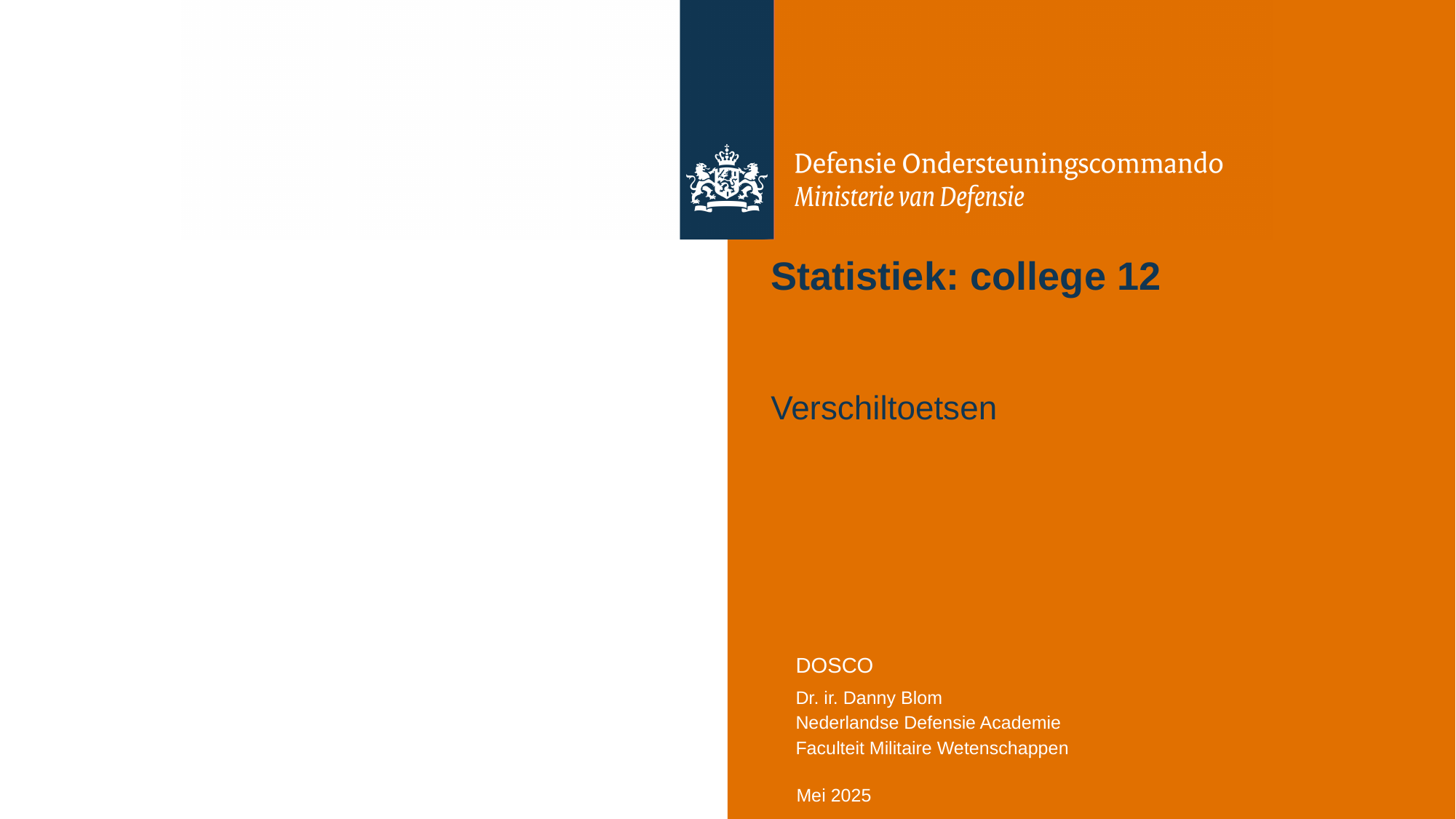

# Statistiek: college 12
Verschiltoetsen
Mei 2025